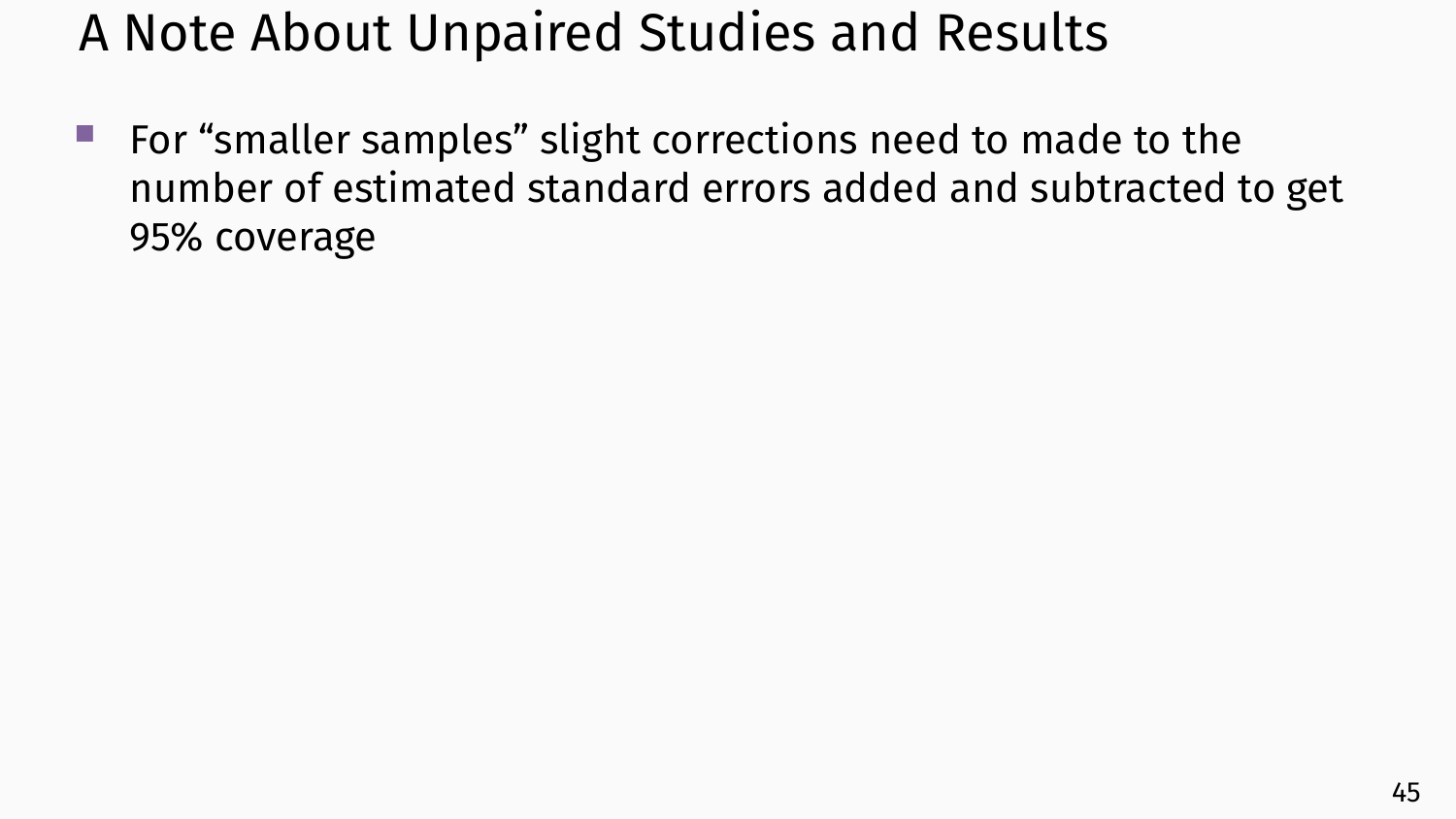

# A Note About Unpaired Studies and Results
For “smaller samples” slight corrections need to made to the number of estimated standard errors added and subtracted to get 95% coverage
45